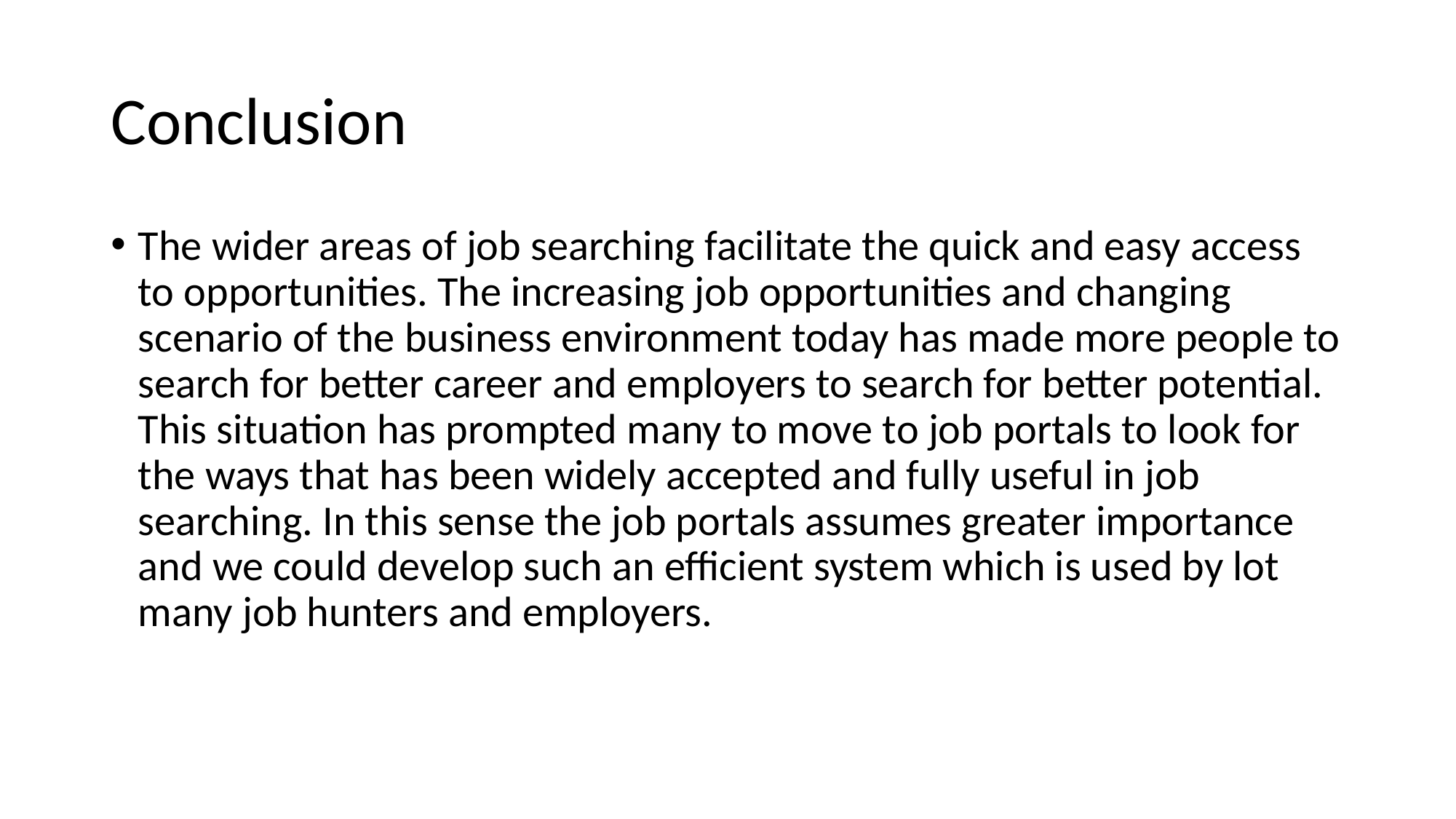

# Conclusion
The wider areas of job searching facilitate the quick and easy access to opportunities. The increasing job opportunities and changing scenario of the business environment today has made more people to search for better career and employers to search for better potential. This situation has prompted many to move to job portals to look for the ways that has been widely accepted and fully useful in job searching. In this sense the job portals assumes greater importance and we could develop such an efficient system which is used by lot many job hunters and employers.